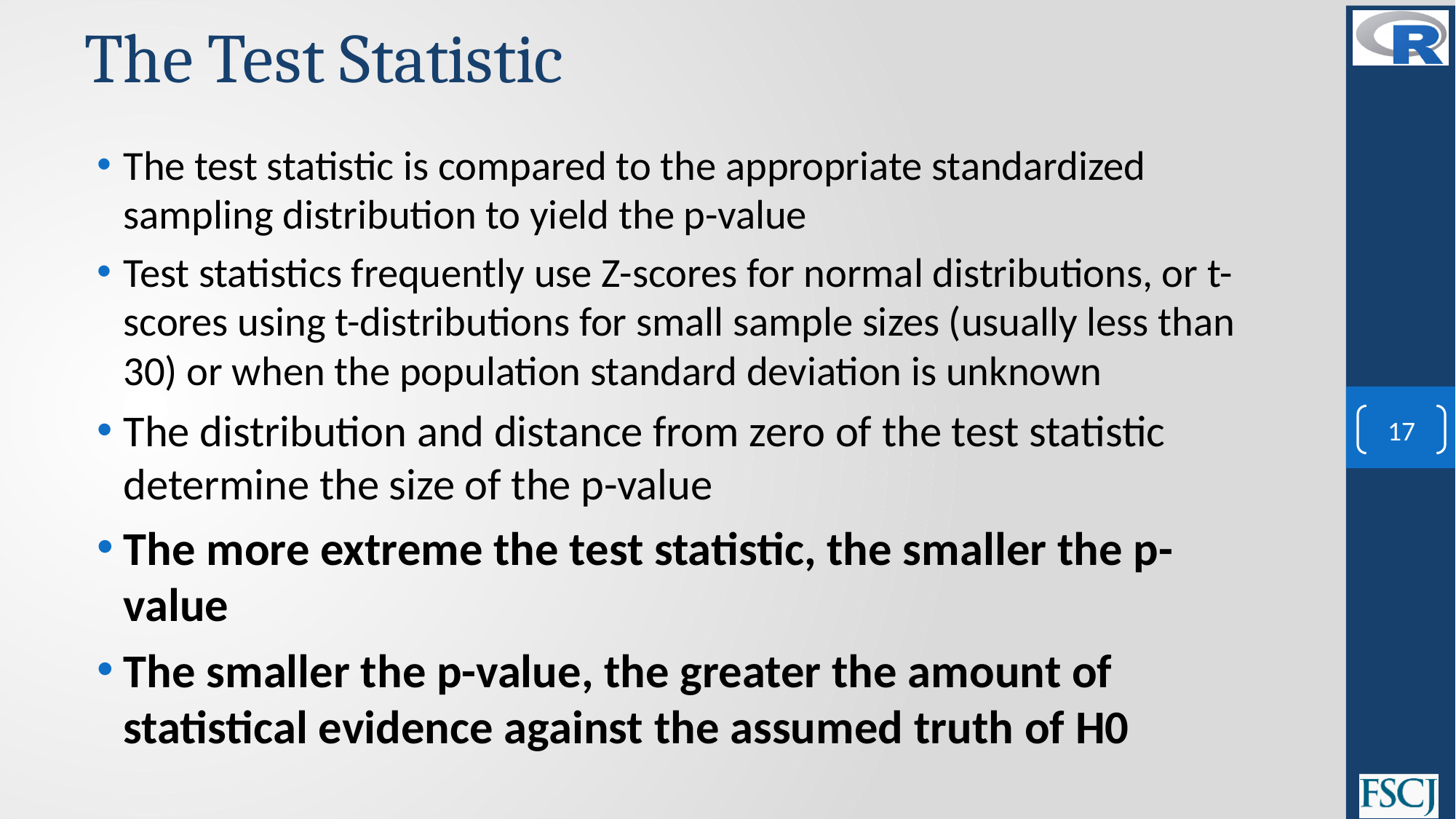

# The Test Statistic
The test statistic is compared to the appropriate standardized sampling distribution to yield the p-value
Test statistics frequently use Z-scores for normal distributions, or t-scores using t-distributions for small sample sizes (usually less than 30) or when the population standard deviation is unknown
The distribution and distance from zero of the test statistic determine the size of the p-value
The more extreme the test statistic, the smaller the p-value
The smaller the p-value, the greater the amount of statistical evidence against the assumed truth of H0

17